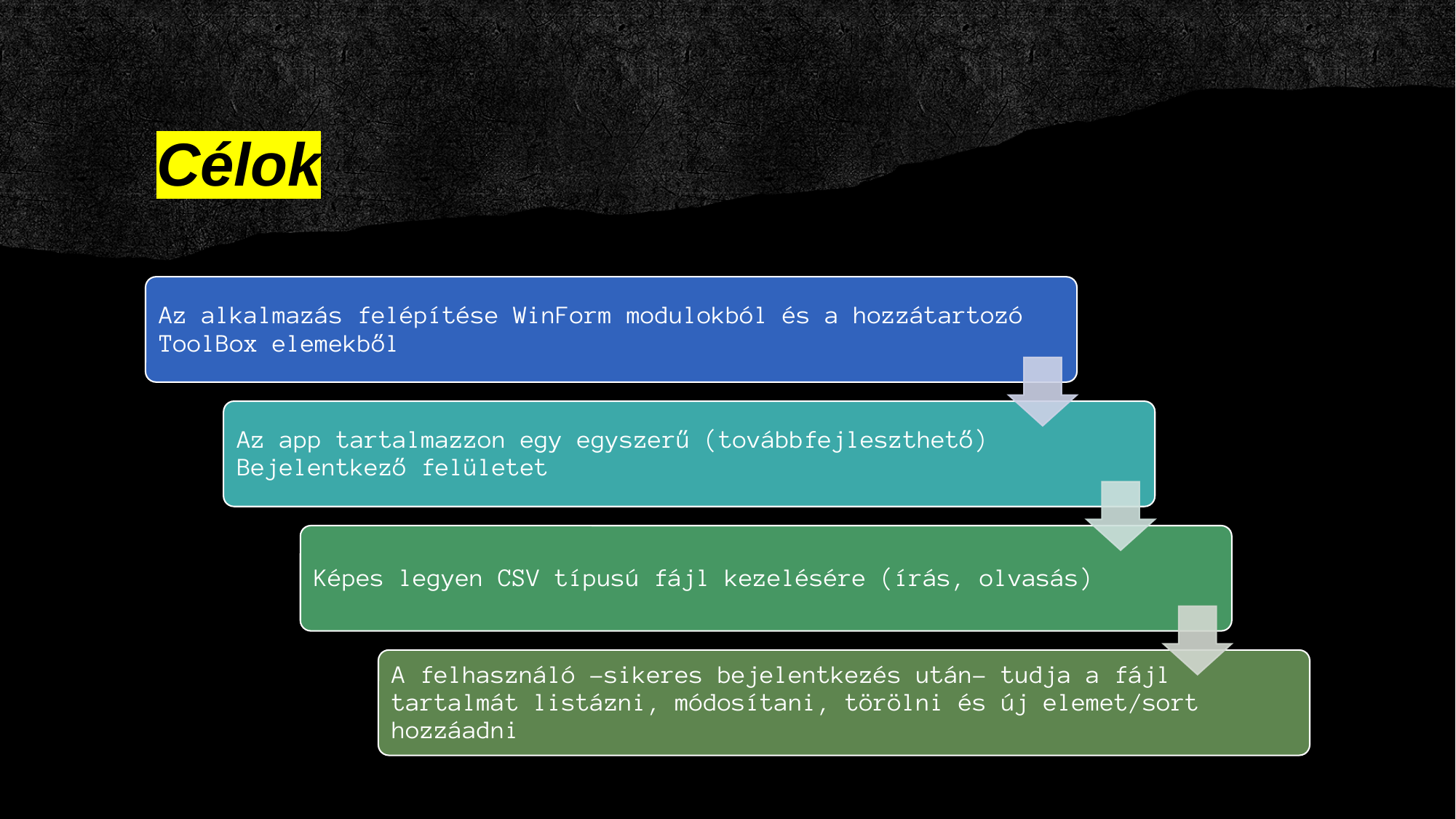

# Célok
Az alkalmazás felépítése WinForm modulokból és a hozzátartozó ToolBox elemekből
Az app tartalmazzon egy egyszerű (továbbfejleszthető) Bejelentkező felületet
Képes legyen CSV típusú fájl kezelésére (írás, olvasás)
A felhasználó -sikeres bejelentkezés után- tudja a fájl tartalmát listázni, módosítani, törölni és új elemet/sort hozzáadni